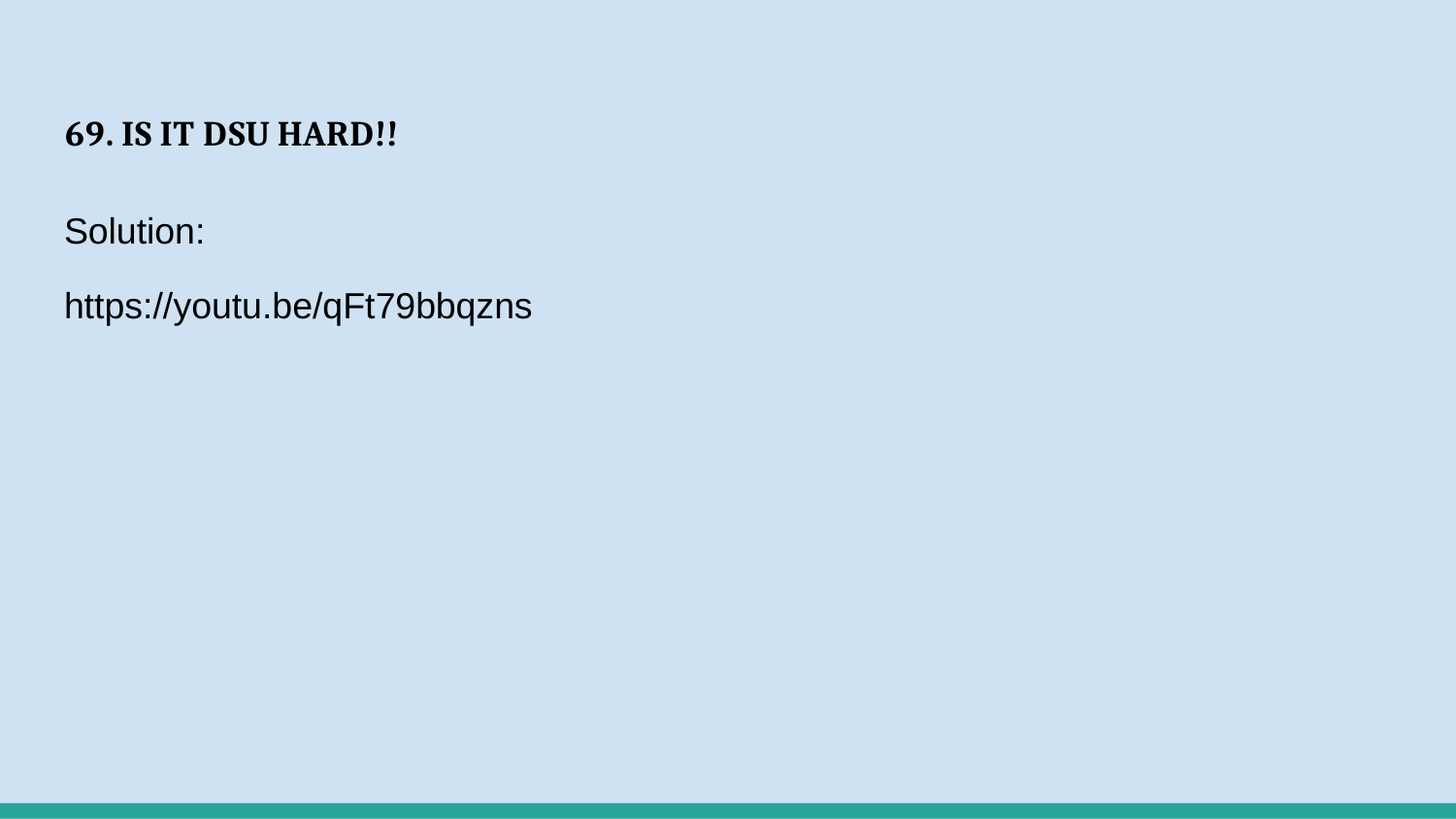

# 69. IS IT DSU HARD!!
Solution:
https://youtu.be/qFt79bbqzns